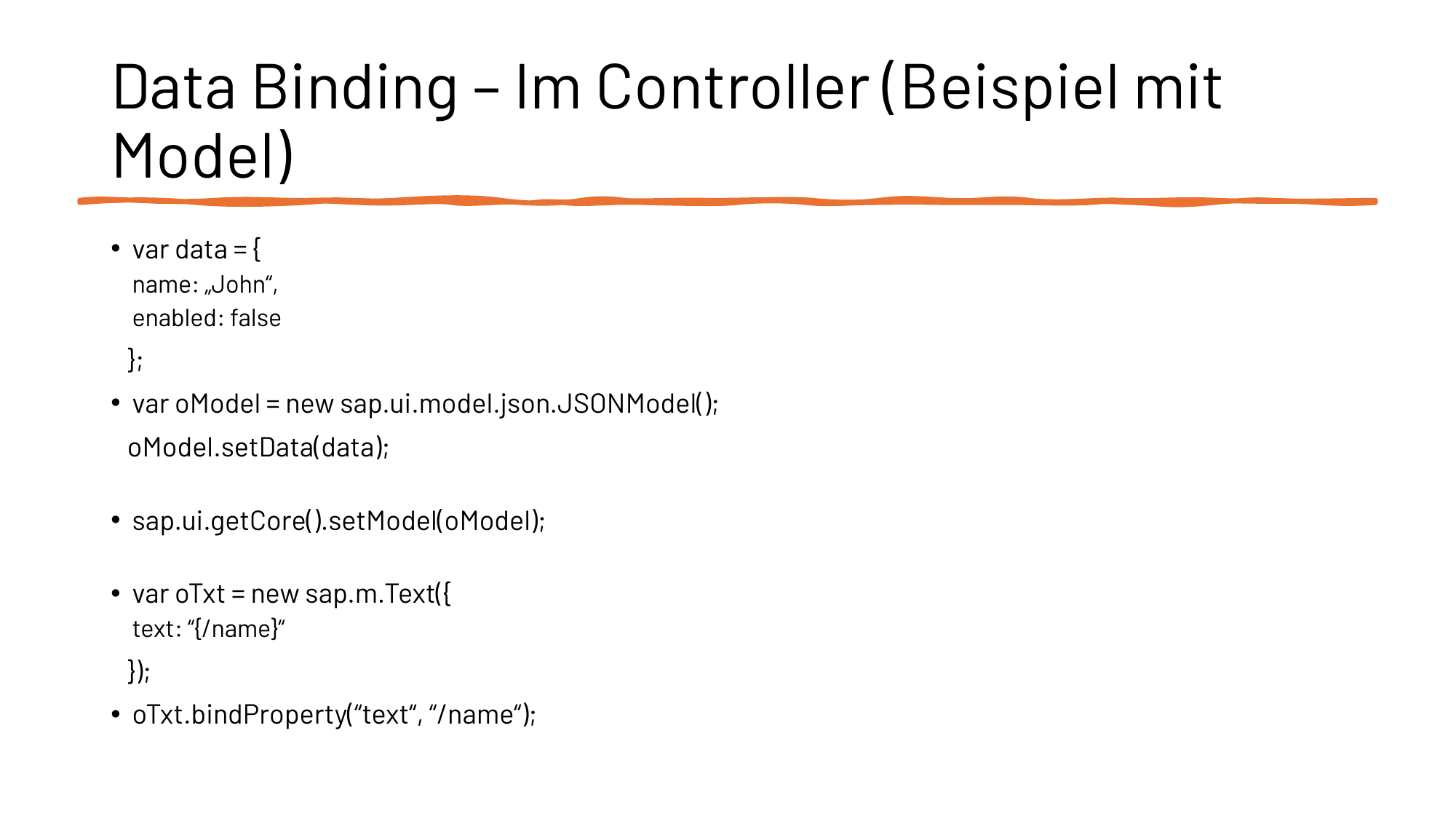

# Data Binding – Im Controller (Beispiel mit Model)

var data = {
name: „John“,
enabled: false
   };
var oModel = new sap.ui.model.json.JSONModel();
   oModel.setData(data);
sap.ui.getCore().setModel(oModel);
var oTxt = new sap.m.Text({
text: “{/name}“
   });
oTxt.bindProperty(“text“, “/name“);